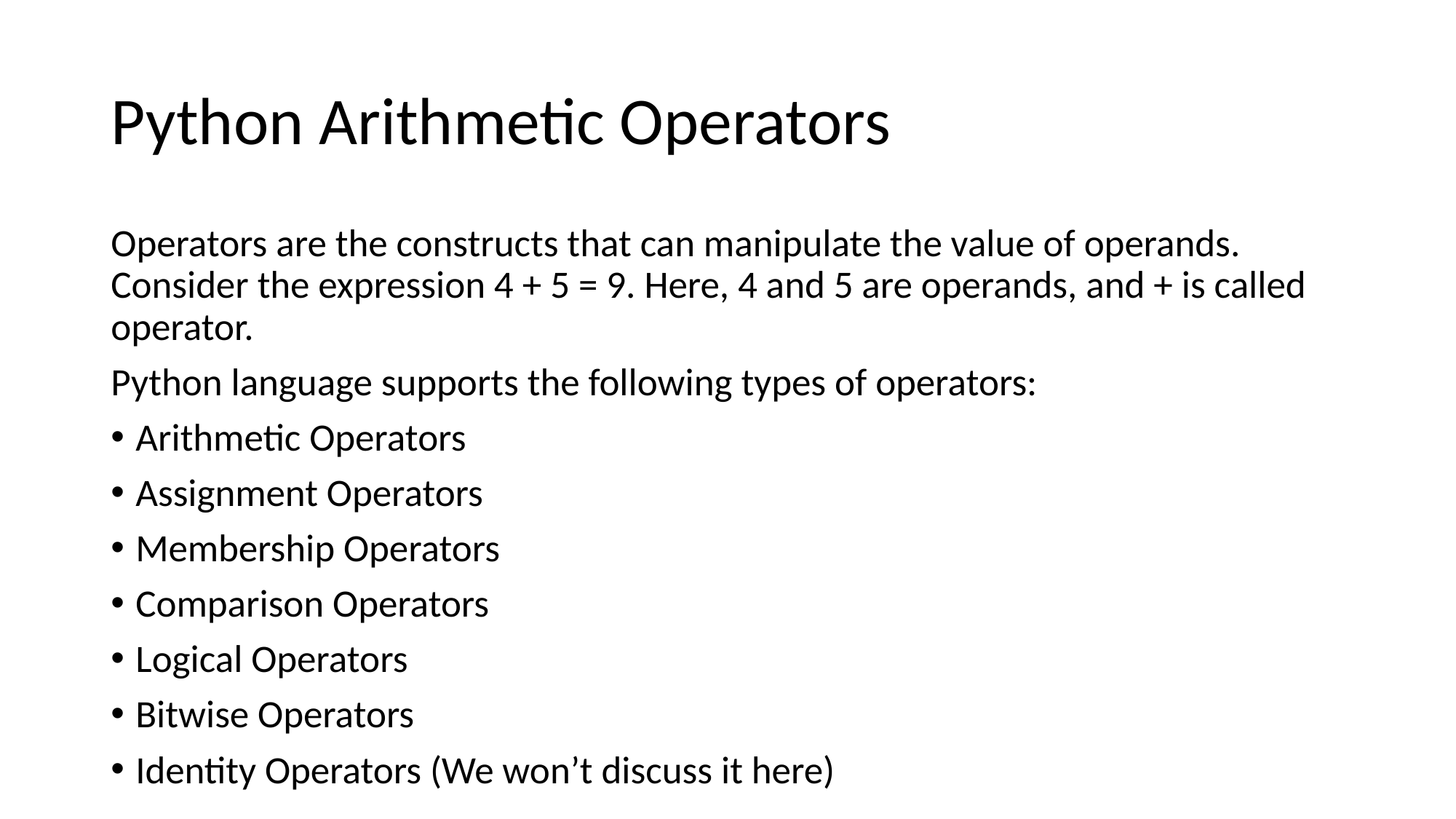

# Python Arithmetic Operators
Operators are the constructs that can manipulate the value of operands. Consider the expression 4 + 5 = 9. Here, 4 and 5 are operands, and + is called operator.
Python language supports the following types of operators:
Arithmetic Operators
Assignment Operators
Membership Operators
Comparison Operators
Logical Operators
Bitwise Operators
Identity Operators (We won’t discuss it here)